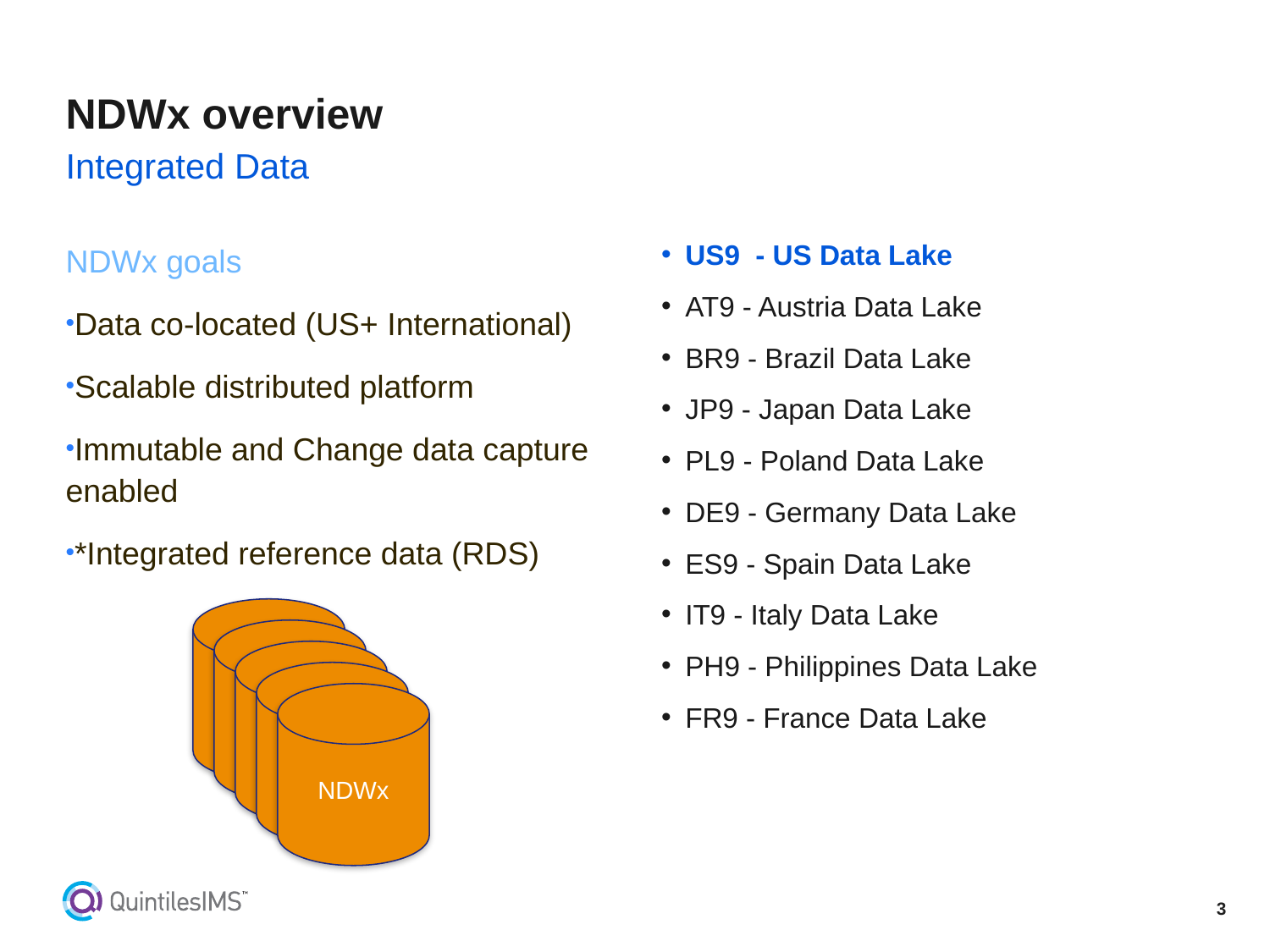

# NDWx overview
Integrated Data

NDWx goals
Data co-located (US+ International)
Scalable distributed platform
Immutable and Change data capture enabled
*Integrated reference data (RDS)

US9  - US Data Lake
AT9 - Austria Data Lake
BR9 - Brazil Data Lake
JP9 - Japan Data Lake
PL9 - Poland Data Lake
DE9 - Germany Data Lake
ES9 - Spain Data Lake
IT9 - Italy Data Lake
PH9 - Philippines Data Lake
FR9 - France Data Lake
NDW
NDW
NDW
NDW
NDWx